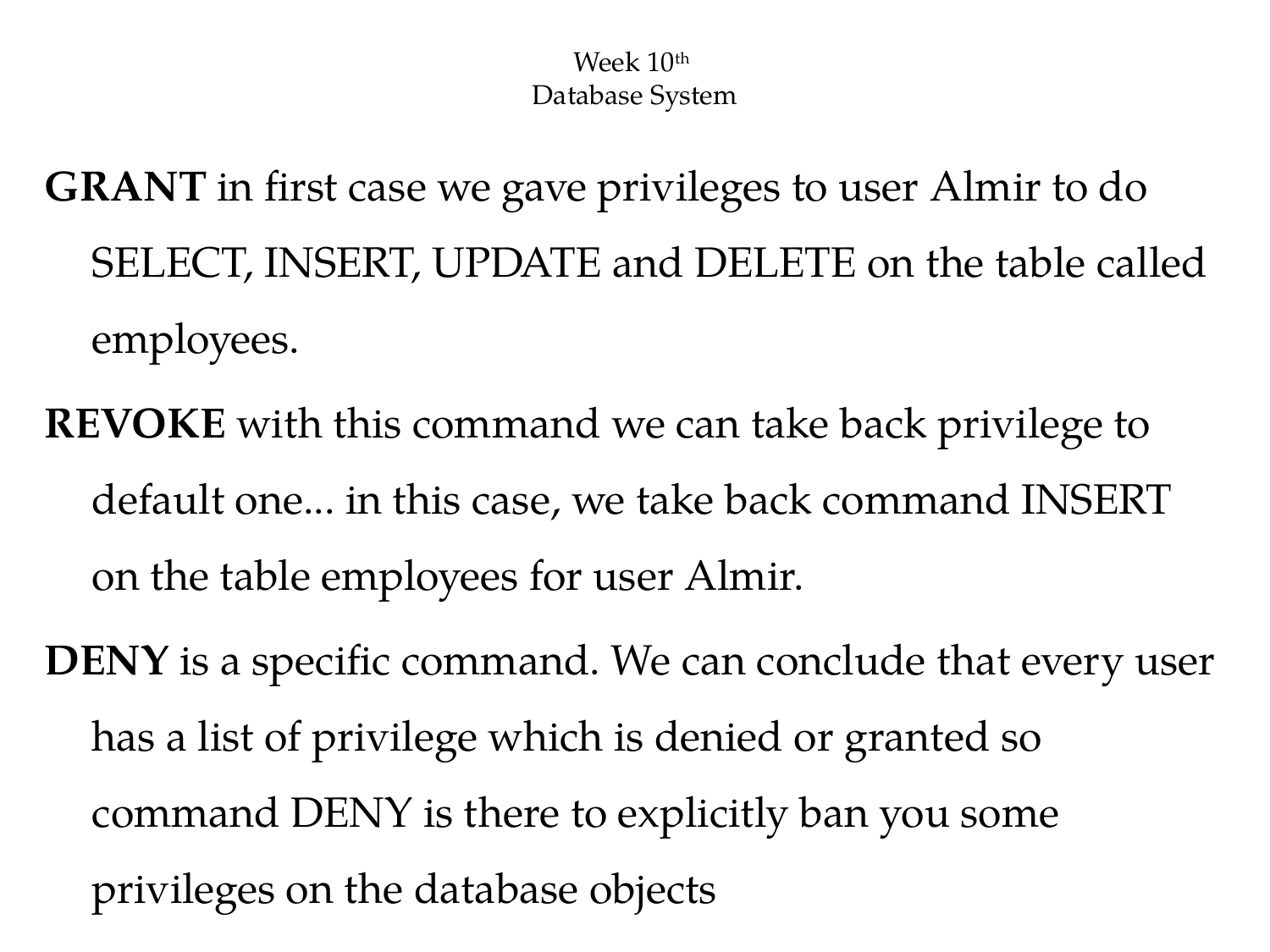

# Week 10th Database System
GRANT in first case we gave privileges to user Almir to do SELECT, INSERT, UPDATE and DELETE on the table called employees.
REVOKE with this command we can take back privilege to default one... in this case, we take back command INSERT on the table employees for user Almir.
DENY is a specific command. We can conclude that every user has a list of privilege which is denied or granted so command DENY is there to explicitly ban you some privileges on the database objects